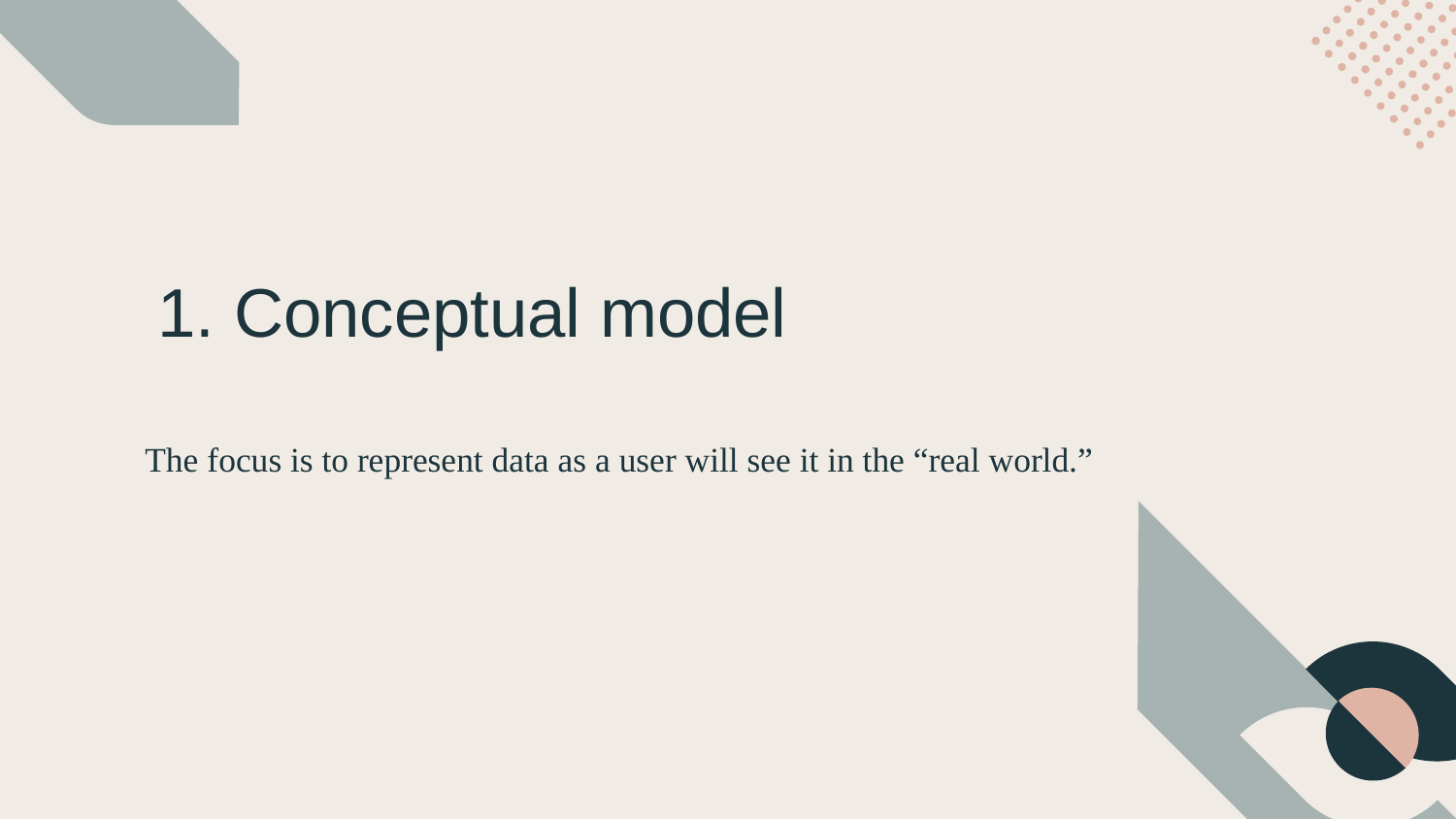

# 1. Conceptual model
The focus is to represent data as a user will see it in the “real world.”